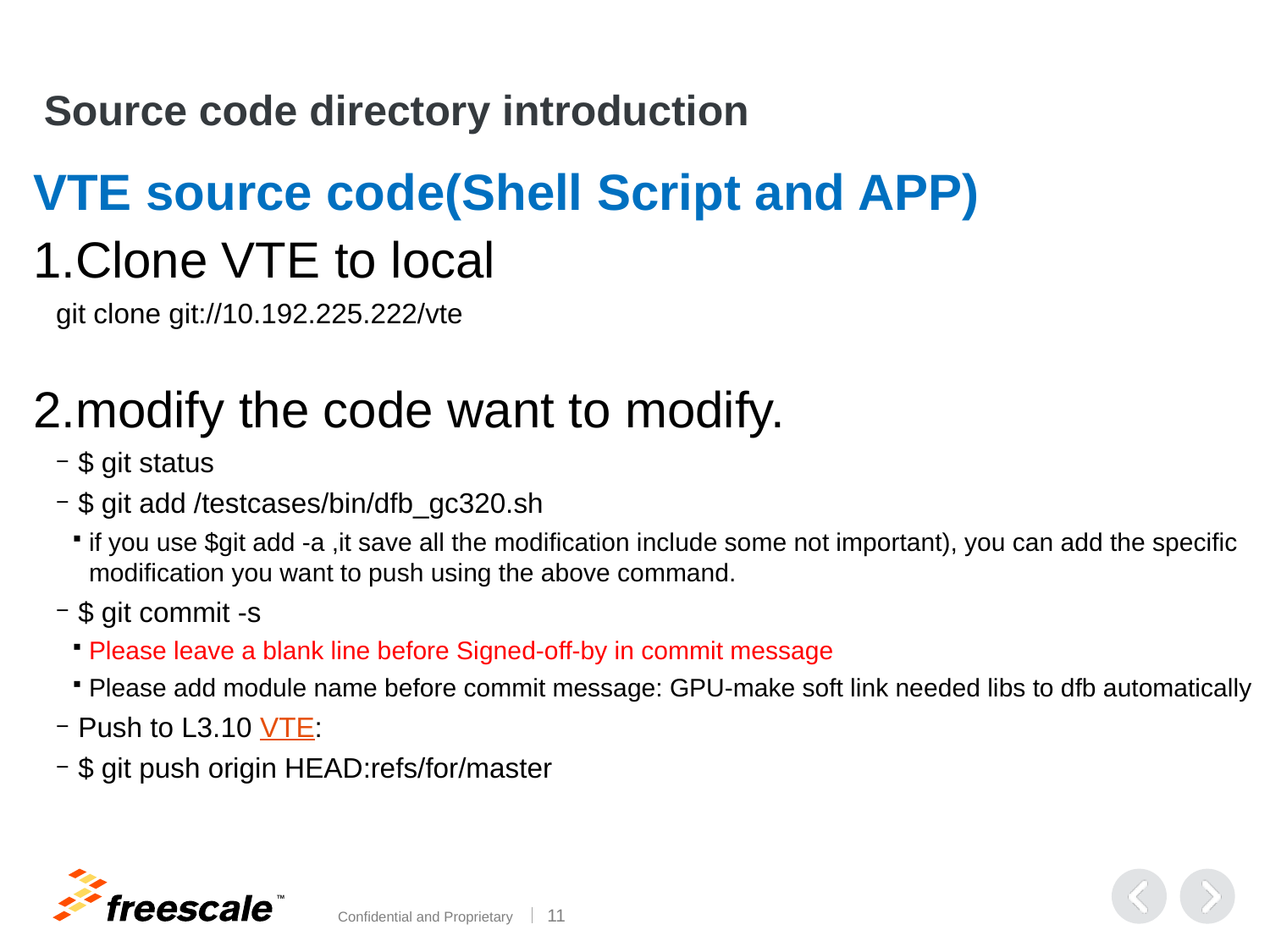

# Source code directory introduction
VTE source code(Shell Script and APP)
1.Clone VTE to local
git clone git://10.192.225.222/vte

2.modify the code want to modify.
$ git status
$ git add /testcases/bin/dfb_gc320.sh
if you use $git add -a ,it save all the modification include some not important), you can add the specific modification you want to push using the above command.
$ git commit -s
Please leave a blank line before Signed-off-by in commit message
Please add module name before commit message: GPU-make soft link needed libs to dfb automatically
Push to L3.10 VTE:
$ git push origin HEAD:refs/for/master